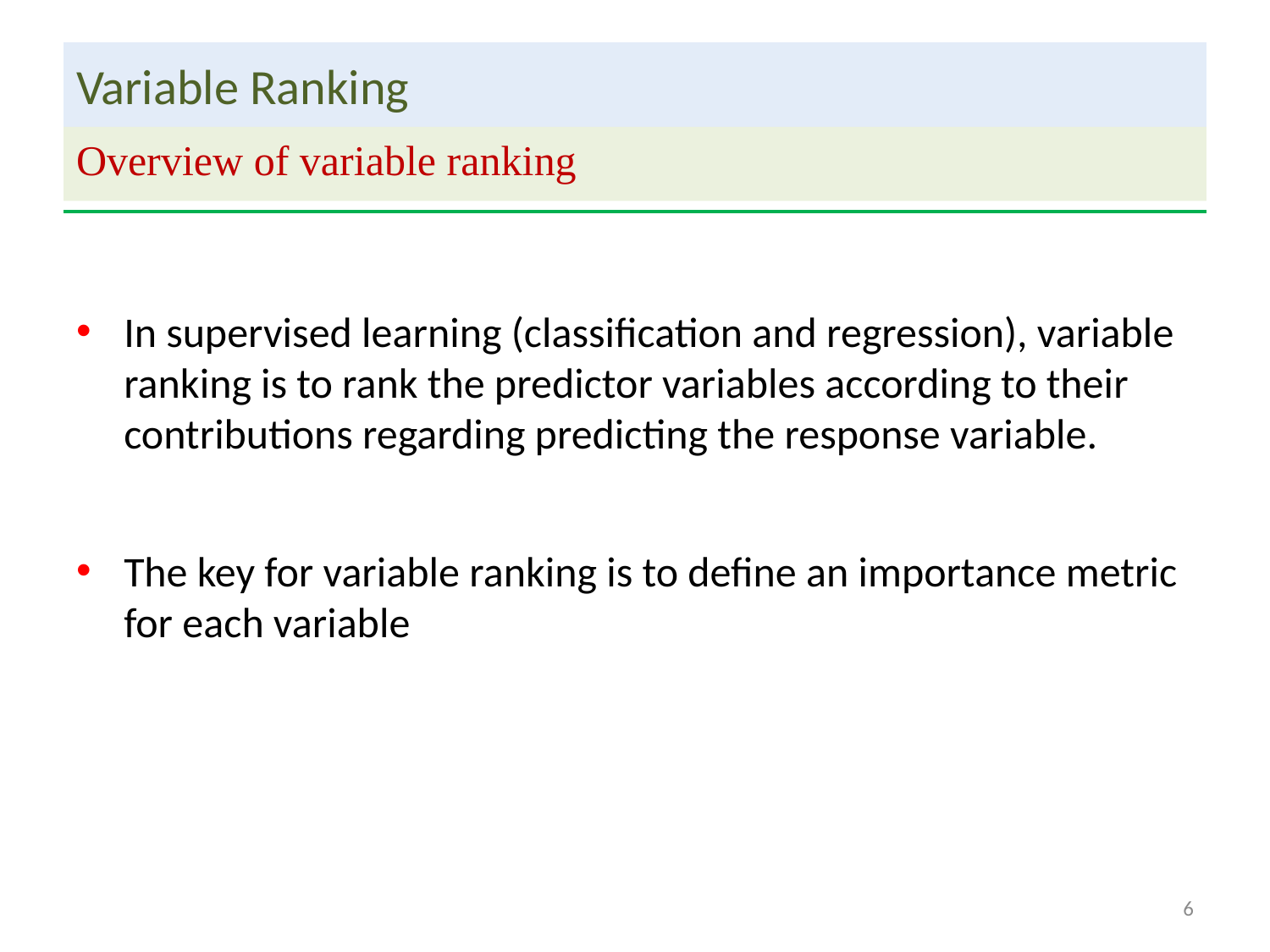

# Variable Ranking
Overview of variable ranking

In supervised learning (classification and regression), variable ranking is to rank the predictor variables according to their contributions regarding predicting the response variable.

The key for variable ranking is to define an importance metric for each variable

6